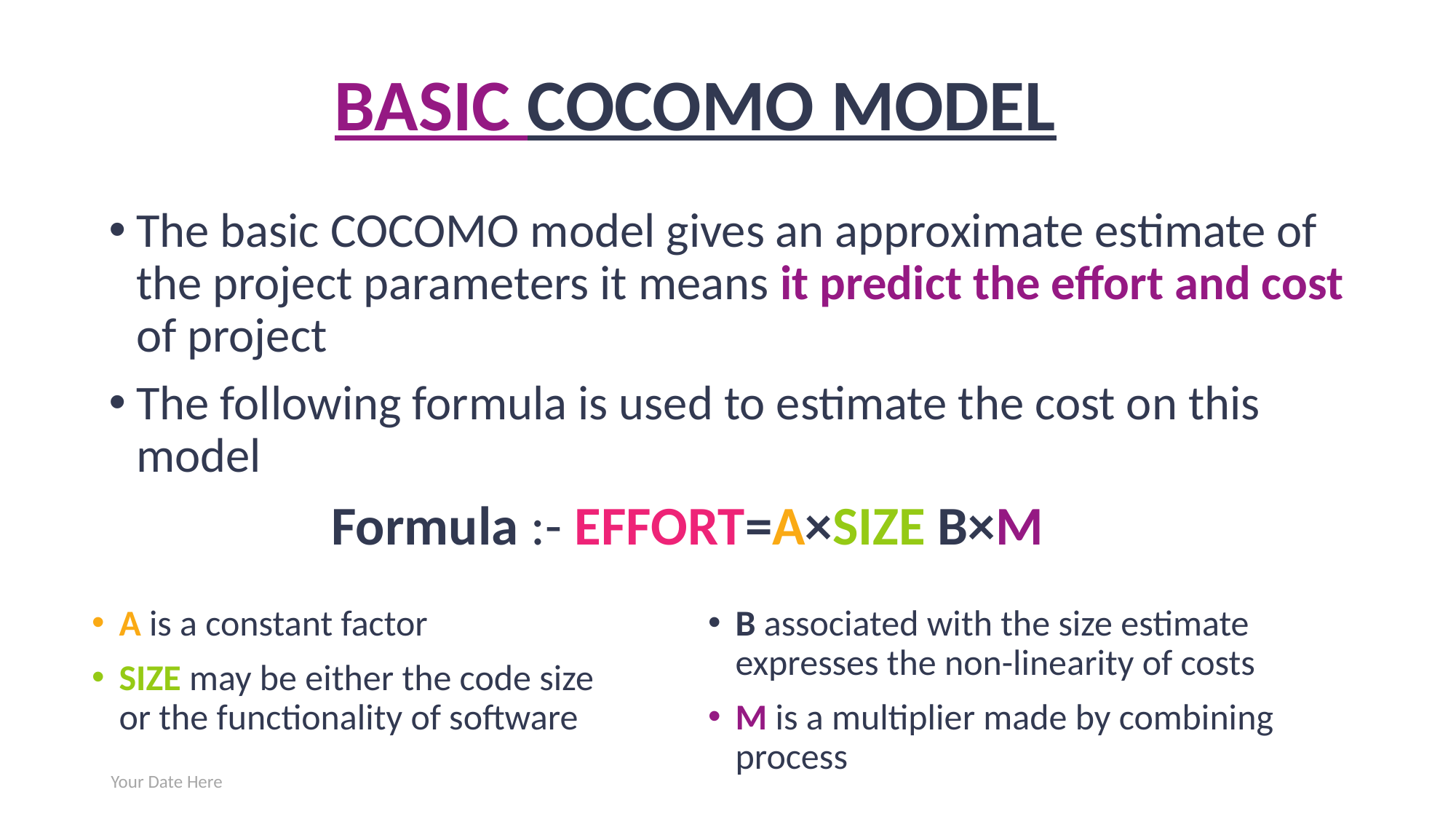

# BASIC COCOMO MODEL
The basic COCOMO model gives an approximate estimate of the project parameters it means it predict the effort and cost of project
The following formula is used to estimate the cost on this model
                  Formula :- EFFORT=A×SIZE B×M
B associated with the size estimate expresses the non-linearity of costs
M is a multiplier made by combining process
A is a constant factor
SIZE may be either the code size or the functionality of software

Your Date Here
7